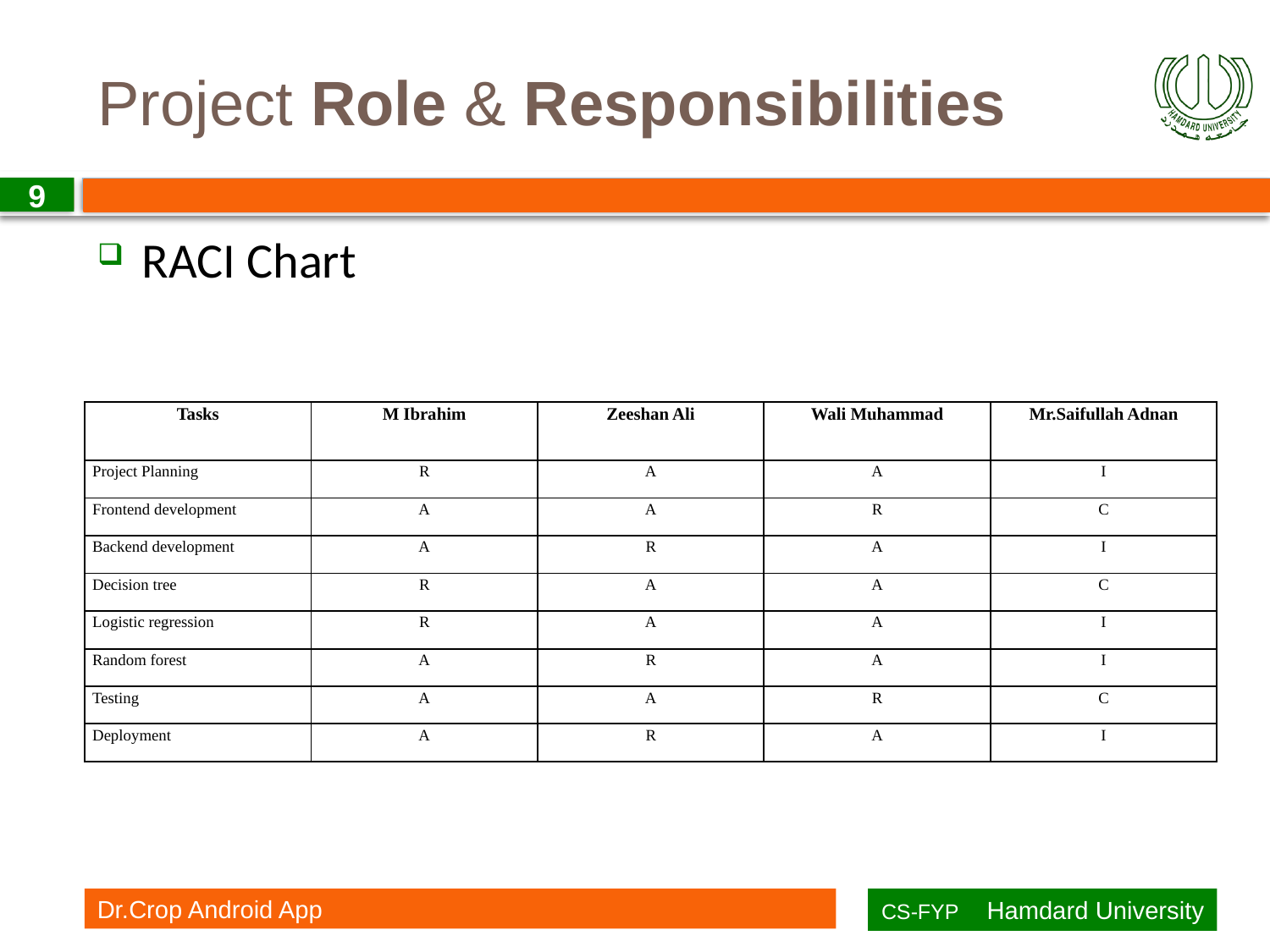

# Project Role & Responsibilities
9
RACI Chart

| Tasks | M Ibrahim | Zeeshan Ali | Wali Muhammad | Mr.Saifullah Adnan |
| --- | --- | --- | --- | --- |
| Project Planning | R | A | A | I |
| Frontend development | A | A | R | C |
| Backend development | A | R | A | I |
| Decision tree | R | A | A | C |
| Logistic regression | R | A | A | I |
| Random forest | A | R | A | I |
| Testing | A | A | R | C |
| Deployment | A | R | A | I |

Dr.Crop Android App

CS-FYP    Hamdard University